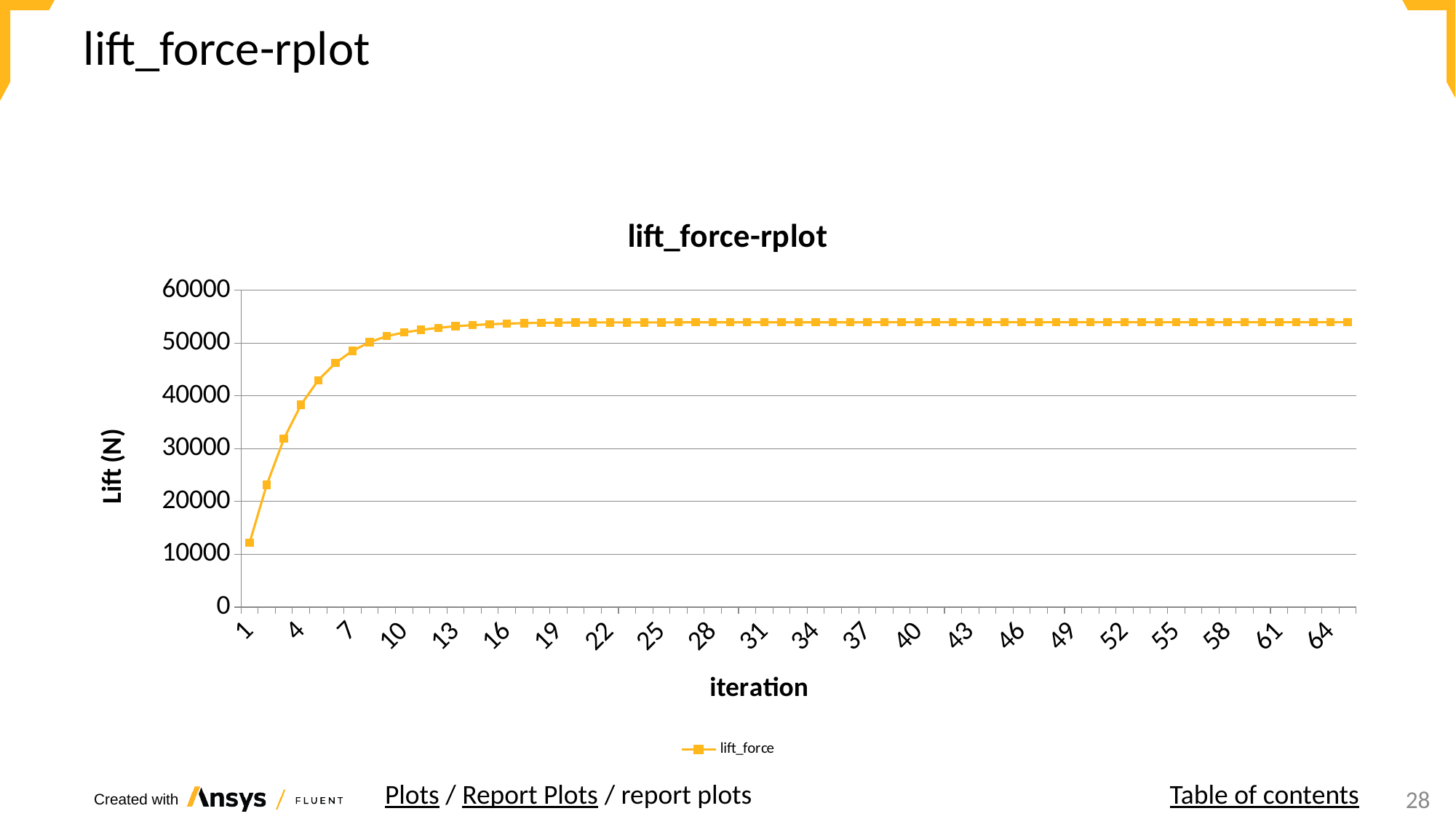

# lift_force-rplot

### Chart: lift_force-rplot

| Category | lift_force |
|---|---|
| 1.0 | 12170.241 |
| 2.0 | 23146.793 |
| 3.0 | 31868.046 |
| 4.0 | 38342.072 |
| 5.0 | 42947.346 |
| 6.0 | 46213.931 |
| 7.0 | 48525.568 |
| 8.0 | 50163.968 |
| 9.0 | 51321.95 |
| 10.0 | 51993.317 |
| 11.0 | 52491.686 |
| 12.0 | 52880.115 |
| 13.0 | 53173.41 |
| 14.0 | 53396.572 |
| 15.0 | 53561.723 |
| 16.0 | 53682.351 |
| 17.0 | 53767.413 |
| 18.0 | 53825.269 |
| 19.0 | 53867.114 |
| 20.0 | 53889.75 |
| 21.0 | 53900.662 |
| 22.0 | 53906.003 |
| 23.0 | 53908.462 |
| 24.0 | 53910.052 |
| 25.0 | 53911.543 |
| 26.0 | 53913.303 |
| 27.0 | 53915.278 |
| 28.0 | 53917.403 |
| 29.0 | 53919.521 |
| 30.0 | 53921.524 |
| 31.0 | 53923.334 |
| 32.0 | 53924.639 |
| 33.0 | 53925.765 |
| 34.0 | 53926.758 |
| 35.0 | 53927.61 |
| 36.0 | 53928.329 |
| 37.0 | 53928.922 |
| 38.0 | 53929.403 |
| 39.0 | 53929.788 |
| 40.0 | 53930.093 |
| 41.0 | 53930.335 |
| 42.0 | 53930.529 |
| 43.0 | 53930.689 |
| 44.0 | 53930.825 |
| 45.0 | 53930.946 |
| 46.0 | 53931.058 |
| 47.0 | 53931.164 |
| 48.0 | 53931.266 |
| 49.0 | 53931.367 |
| 50.0 | 53931.465 |
| 51.0 | 53931.561 |
| 52.0 | 53931.654 |
| 53.0 | 53931.745 |
| 54.0 | 53931.832 |
| 55.0 | 53931.916 |
| 56.0 | 53931.996 |
| 57.0 | 53932.073 |
| 58.0 | 53932.145 |
| 59.0 | 53932.214 |
| 60.0 | 53932.279 |
| 61.0 | 53932.341 |
| 62.0 | 53932.399 |
| 63.0 | 53932.456 |
| 64.0 | 53932.518 |
| 65.0 | 53932.567 |
Plots / Report Plots / report plots
Table of contents
28